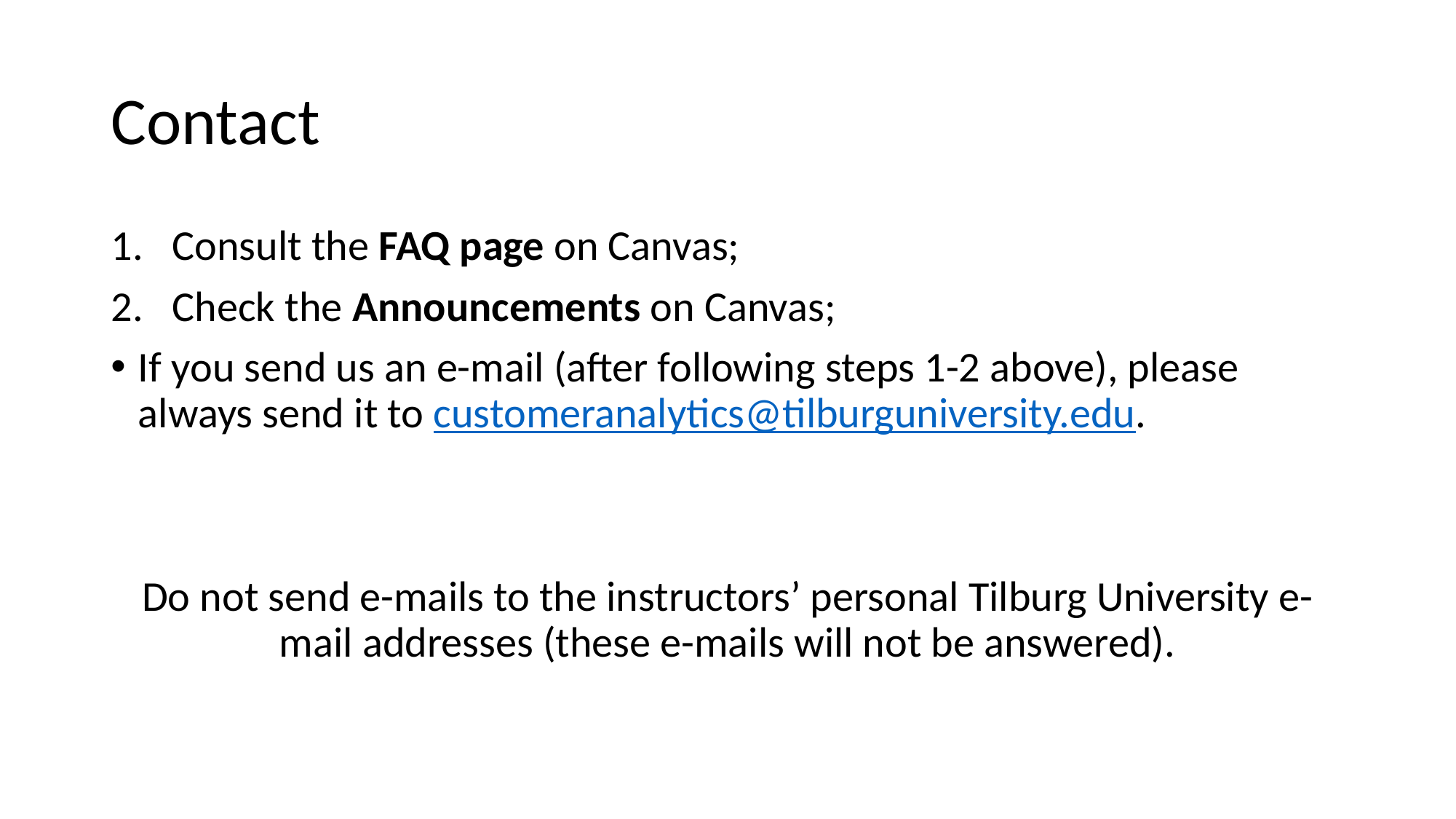

# Contact
Consult the FAQ page on Canvas;
Check the Announcements on Canvas;
If you send us an e-mail (after following steps 1-2 above), please always send it to customeranalytics@tilburguniversity.edu.

Do not send e-mails to the instructors’ personal Tilburg University e-mail addresses (these e-mails will not be answered).